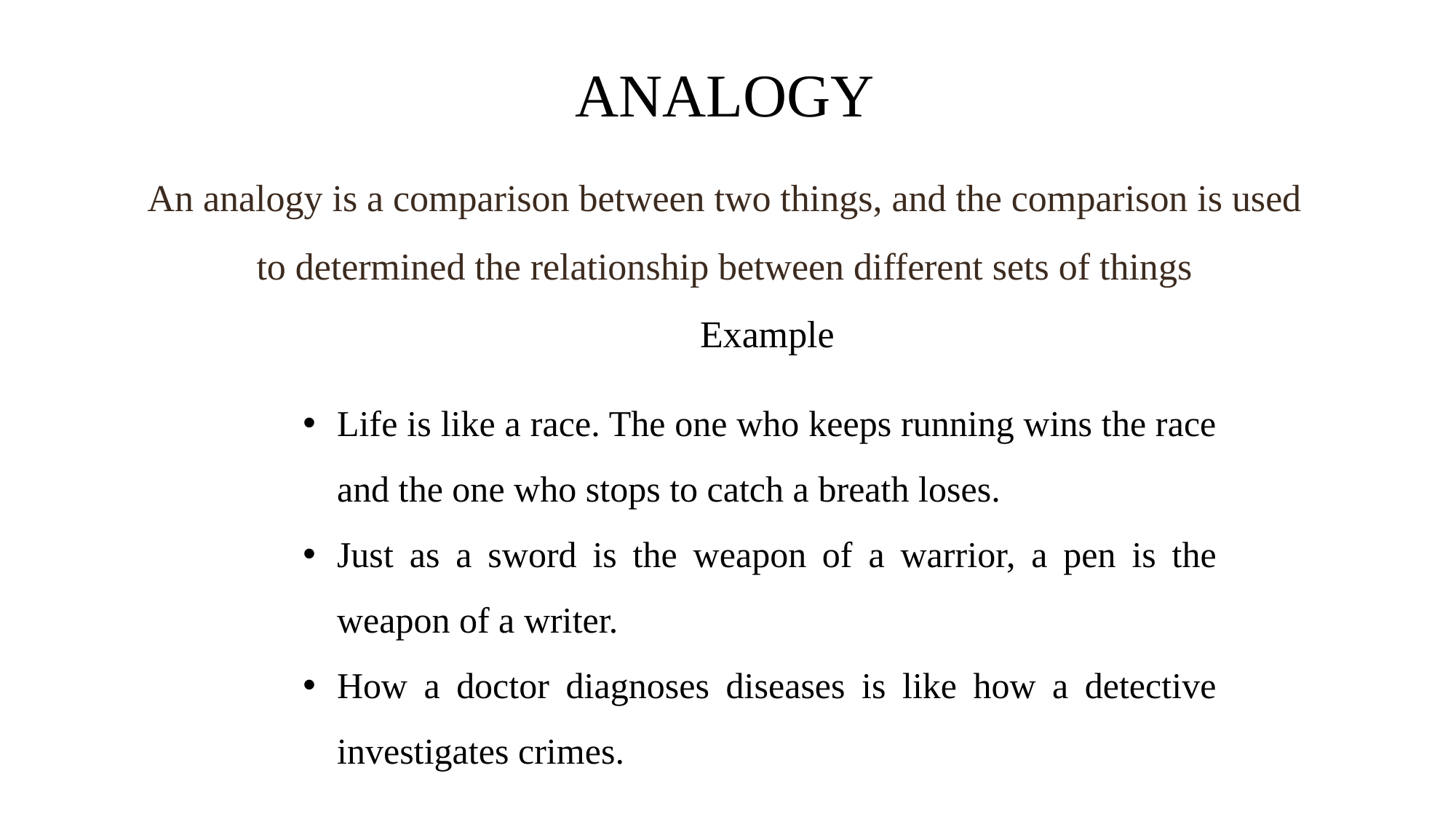

ANALOGY
An analogy is a comparison between two things, and the comparison is used to determined the relationship between different sets of things
Example
Life is like a race. The one who keeps running wins the race and the one who stops to catch a breath loses.
Just as a sword is the weapon of a warrior, a pen is the weapon of a writer.
How a doctor diagnoses diseases is like how a detective investigates crimes.